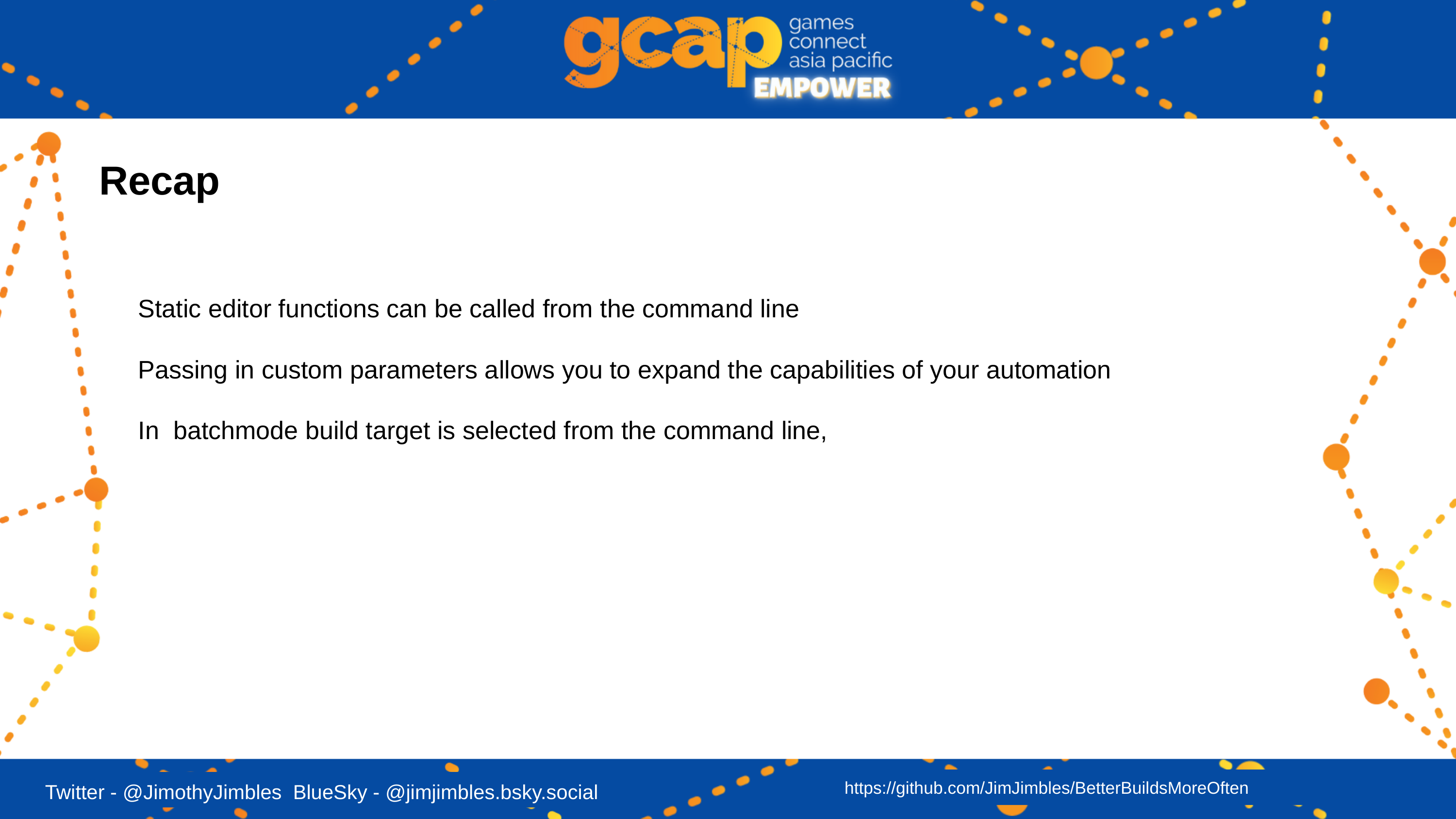

# Recap
Static editor functions can be called from the command line

Passing in custom parameters allows you to expand the capabilities of your automation

In  batchmode build target is selected from the command line,